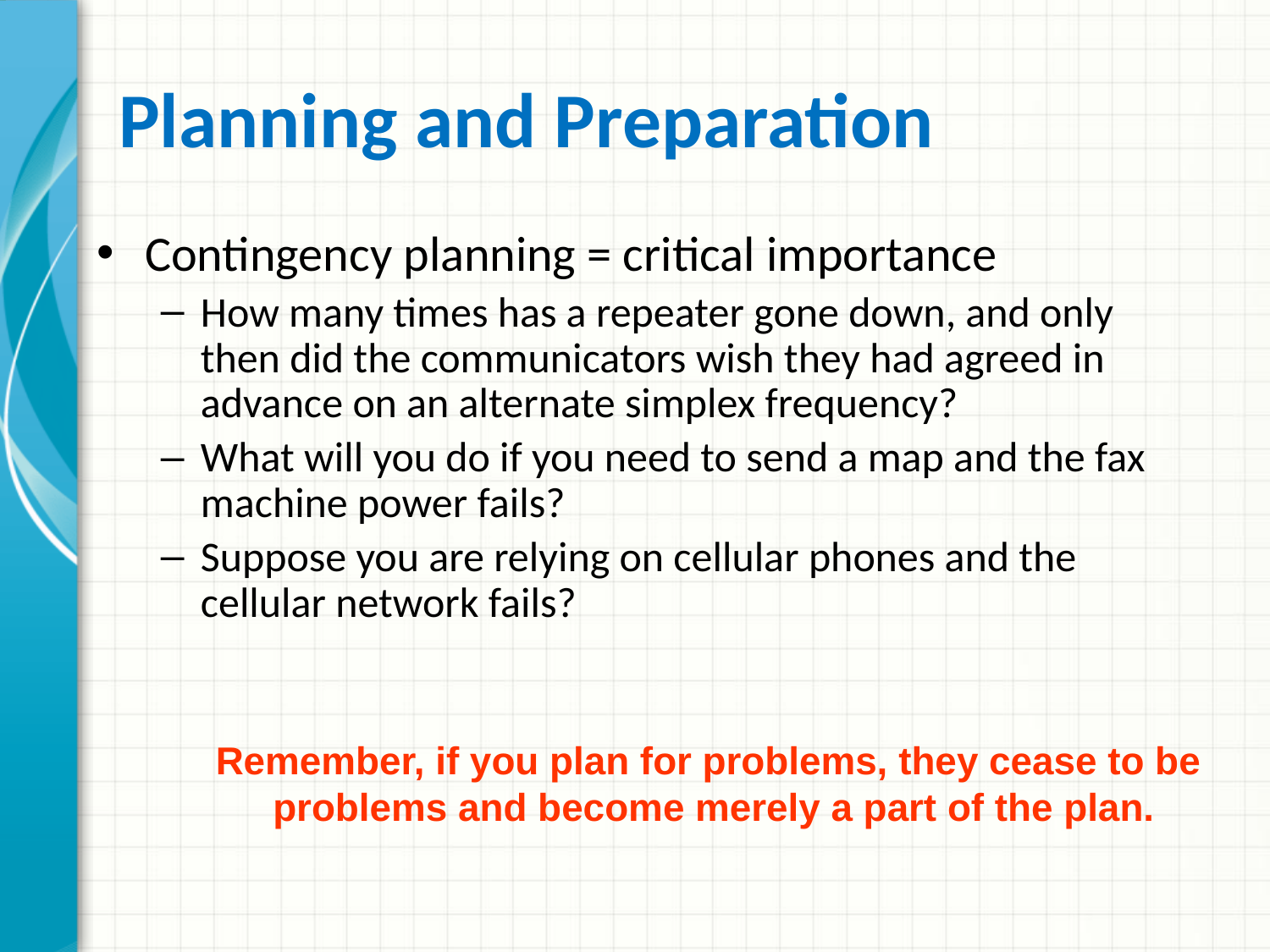

# Planning and Preparation
Contingency planning = critical importance
How many times has a repeater gone down, and only then did the communicators wish they had agreed in advance on an alternate simplex frequency?
What will you do if you need to send a map and the fax machine power fails?
Suppose you are relying on cellular phones and the cellular network fails?
Remember, if you plan for problems, they cease to be
problems and become merely a part of the plan.